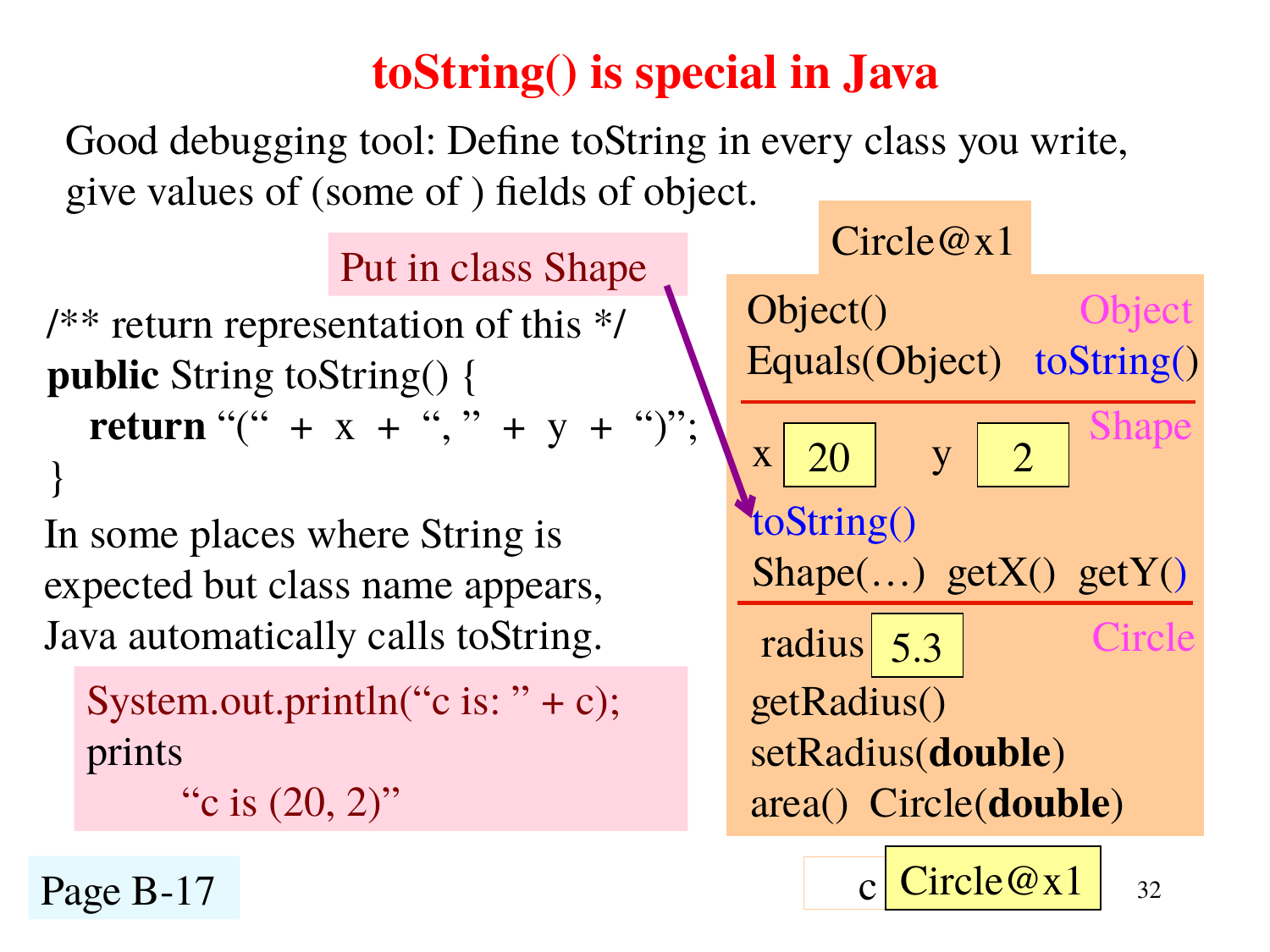

# toString() is special in Java
Good debugging tool: Define toString in every class you write, give values of (some of ) fields of object.
Circle@x1

Object()
Equals(Object)   toString()
Object
Shape
x
20
2
toString()
Shape(…)  getX()  getY()
Circle
radius
getRadius()
setRadius(double)
area()  Circle(double)

Put in class Shape
/** return representation of this */
public String toString() {
    return “(“  +  x  +  “, ”  +  y  +  “)”;
}
y
In some places where String is expected but class name appears, Java automatically calls toString.
System.out.println(“c is: ” + c);
prints
         “c is (20, 2)”
y
5.3
5.3
Circle@x1

c
Page B-17
32